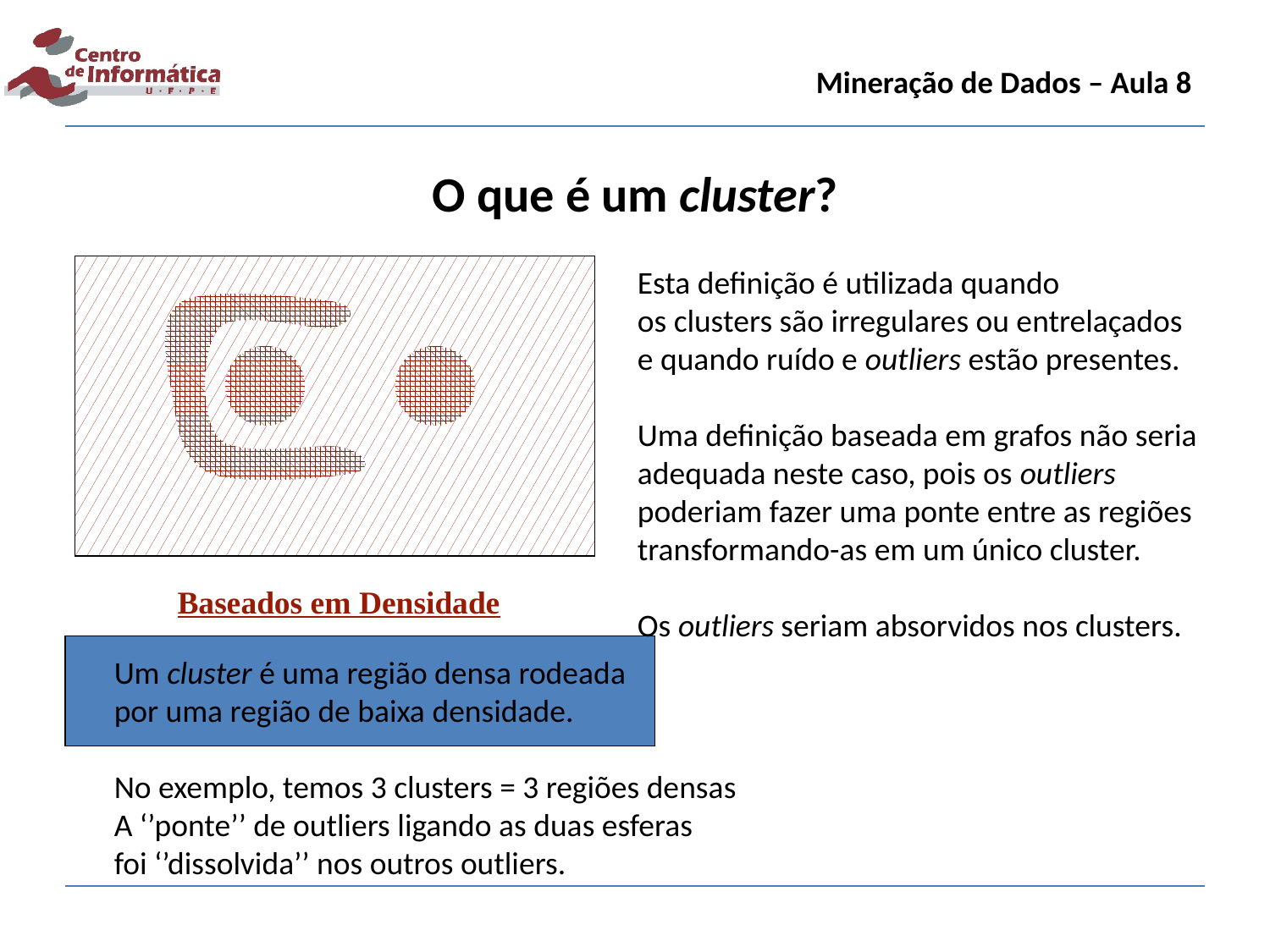

Mineração de Dados – Aula 8
O que é um cluster?

Esta definição é utilizada quando
os clusters são irregulares ou entrelaçados
e quando ruído e outliers estão presentes.

Uma definição baseada em grafos não seria
adequada neste caso, pois os outliers
poderiam fazer uma ponte entre as regiões
transformando-as em um único cluster.

Os outliers seriam absorvidos nos clusters.

Baseados em Densidade

Um cluster é uma região densa rodeada
por uma região de baixa densidade.

No exemplo, temos 3 clusters = 3 regiões densas
A ‘’ponte’’ de outliers ligando as duas esferas
foi ‘’dissolvida’’ nos outros outliers.